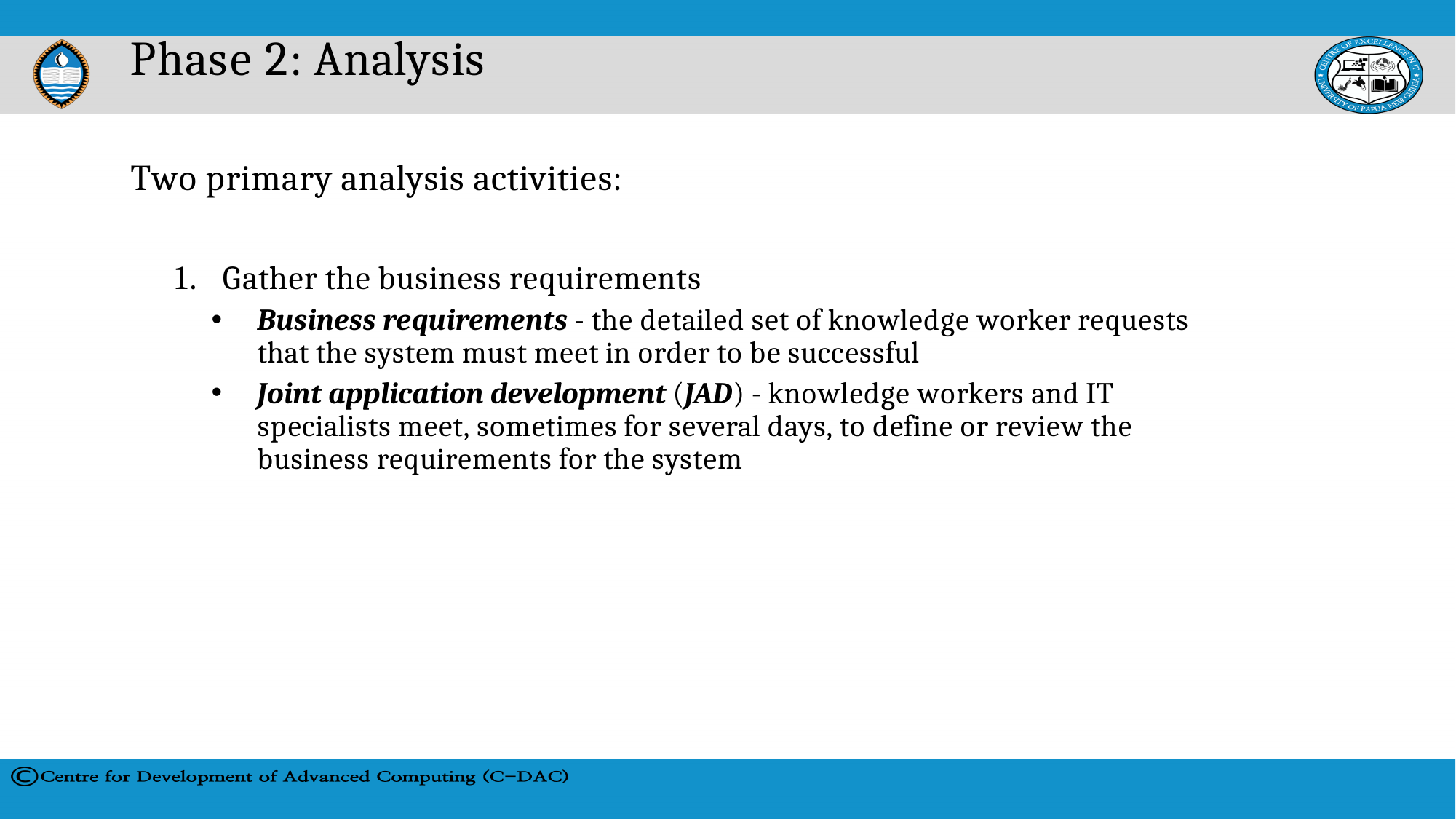

# Phase 2: Analysis
Two primary analysis activities:

Gather the business requirements
Business requirements - the detailed set of knowledge worker requests that the system must meet in order to be successful
Joint application development (JAD) - knowledge workers and IT specialists meet, sometimes for several days, to define or review the business requirements for the system